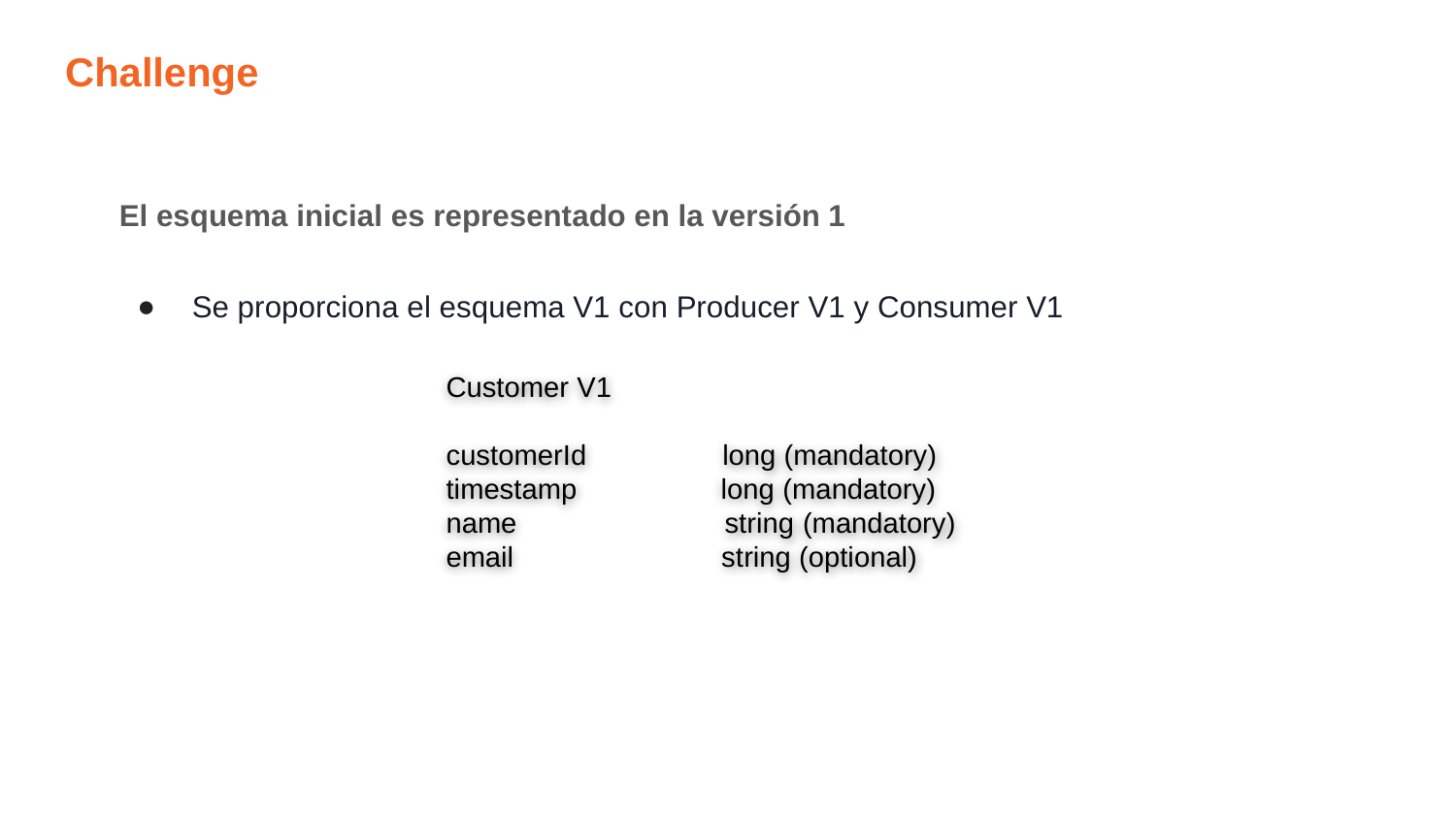

Challenge
El esquema inicial es representado en la versión 1
Se proporciona el esquema V1 con Producer V1 y Consumer V1
Customer V1

customerId                 long (mandatory)
timestamp                  long (mandatory)
name                          string (mandatory)
email                          string (optional)